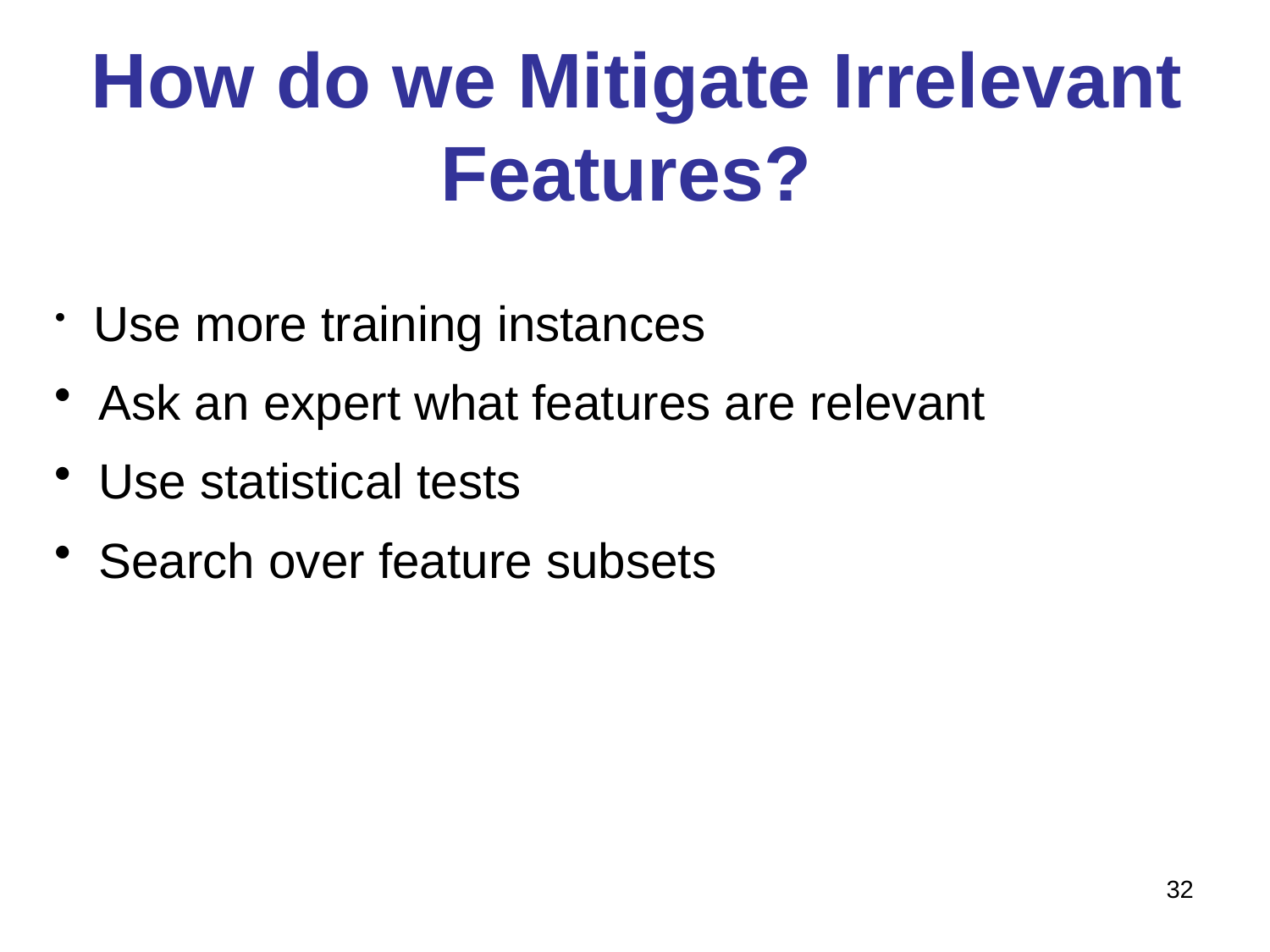

How do we Mitigate Irrelevant Features?
 Use more training instances
 Ask an expert what features are relevant
 Use statistical tests
 Search over feature subsets

32